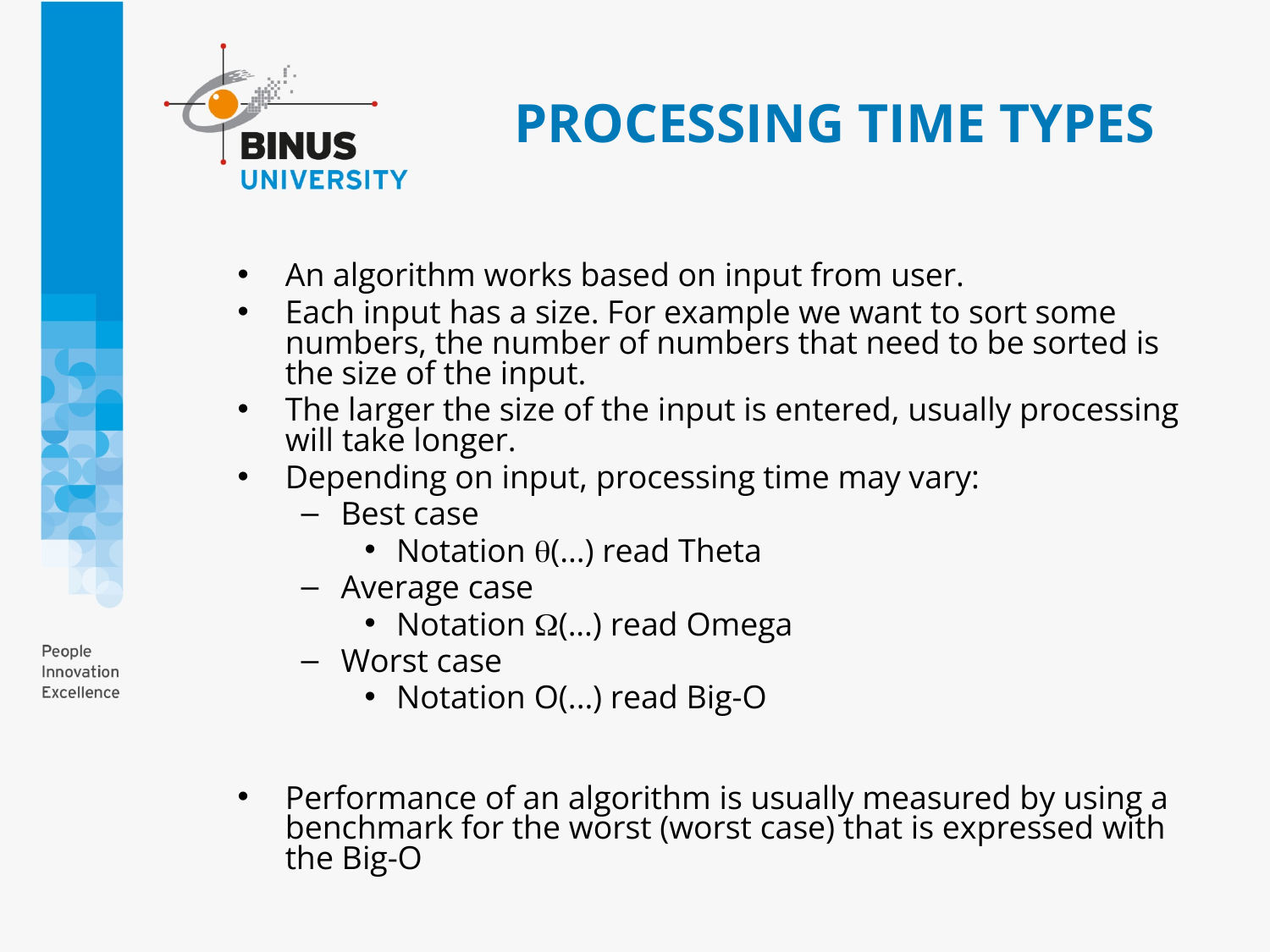

# PROCESSING TIME TYPES
An algorithm works based on input from user.
Each input has a size. For example we want to sort some numbers, the number of numbers that need to be sorted is the size of the input.
The larger the size of the input is entered, usually processing will take longer.
Depending on input, processing time may vary:
Best case
Notation θ(...) read Theta
Average case
Notation Ω(...) read Omega
Worst case
Notation O(...) read Big-O

Performance of an algorithm is usually measured by using a benchmark for the worst (worst case) that is expressed with the Big-O